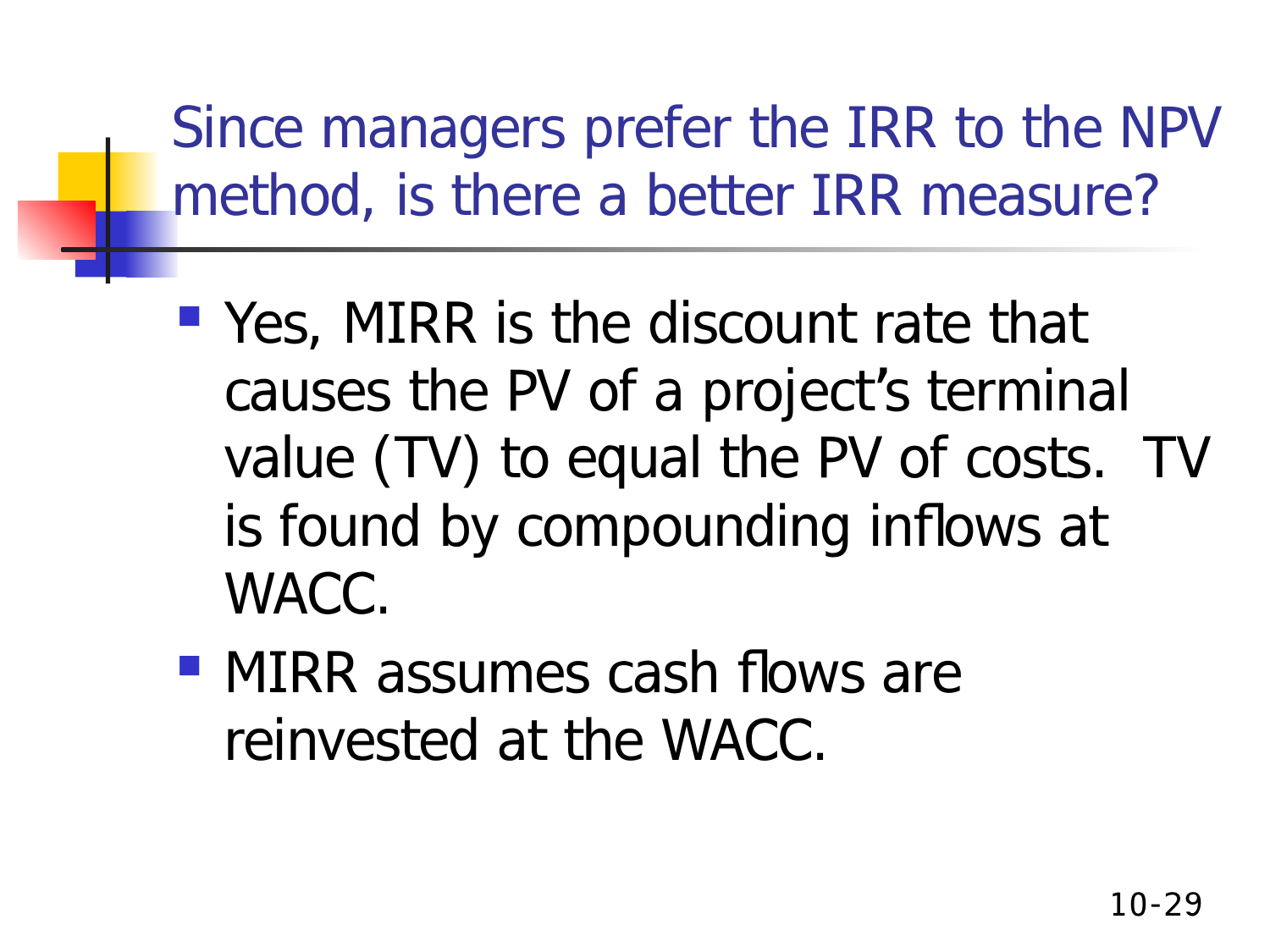

# Since managers prefer the IRR to the NPV method, is there a better IRR measure?
Yes, MIRR is the discount rate that causes the PV of a project’s terminal value (TV) to equal the PV of costs.  TV is found by compounding inflows at WACC.
MIRR assumes cash flows are reinvested at the WACC.